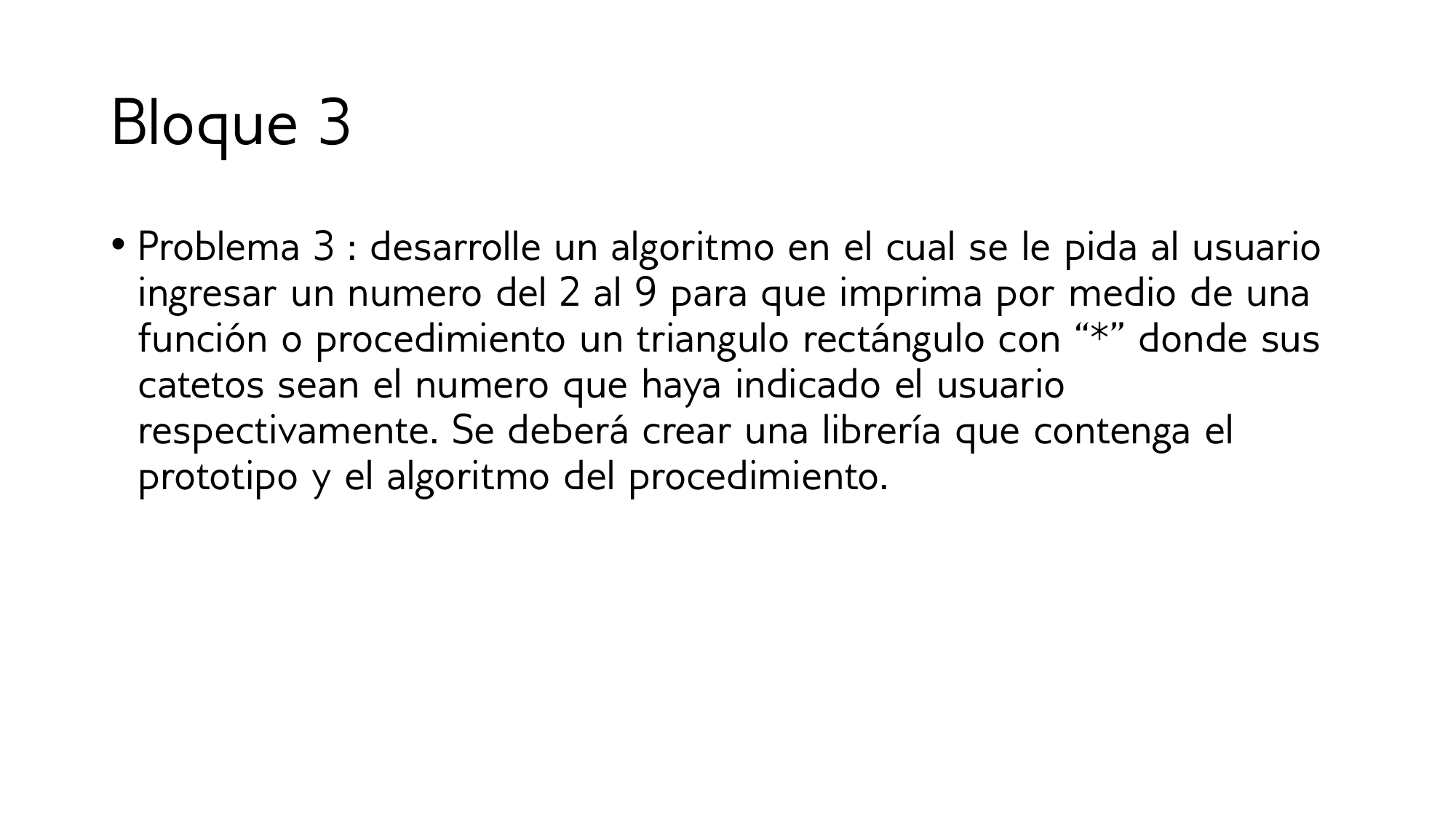

# Bloque 3
Problema 3 : desarrolle un algoritmo en el cual se le pida al usuario ingresar un numero del 2 al 9 para que imprima por medio de una función o procedimiento un triangulo rectángulo con “*” donde sus catetos sean el numero que haya indicado el usuario respectivamente. Se deberá crear una librería que contenga el prototipo y el algoritmo del procedimiento.